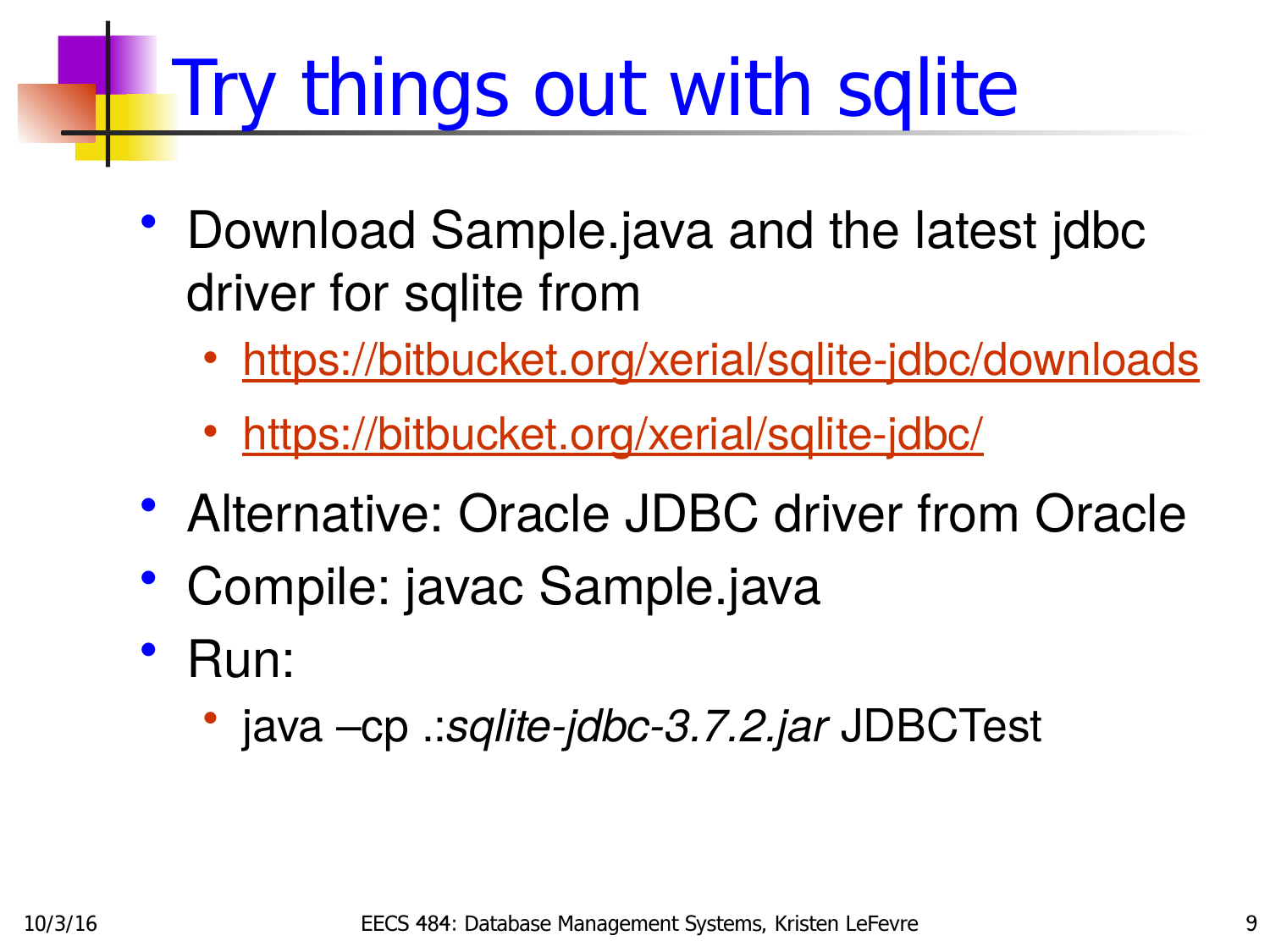

# Try things out with sqlite
Download Sample.java and the latest jdbc driver for sqlite from
https://bitbucket.org/xerial/sqlite-jdbc/downloads
https://bitbucket.org/xerial/sqlite-jdbc/
Alternative: Oracle JDBC driver from Oracle
Compile: javac Sample.java
Run:
java –cp .:sqlite-jdbc-3.7.2.jar JDBCTest
10/3/16
EECS 484: Database Management Systems, Kristen LeFevre
9